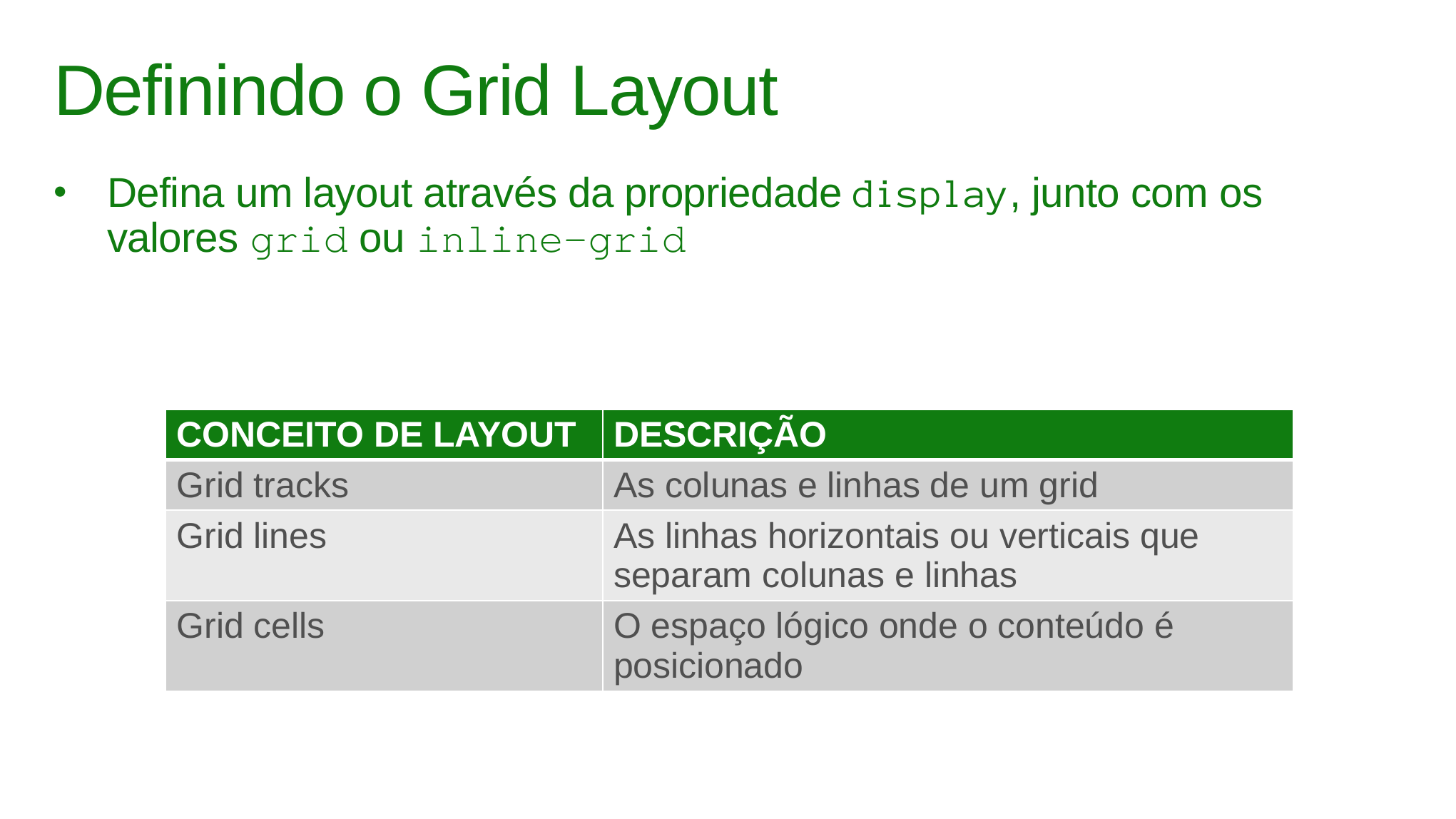

# Definindo o Grid Layout
Defina um layout através da propriedade display, junto com os valores grid ou inline-grid
| CONCEITO DE LAYOUT | DESCRIÇÃO |
| --- | --- |
| Grid tracks | As colunas e linhas de um grid |
| Grid lines | As linhas horizontais ou verticais que separam colunas e linhas |
| Grid cells | O espaço lógico onde o conteúdo é posicionado |